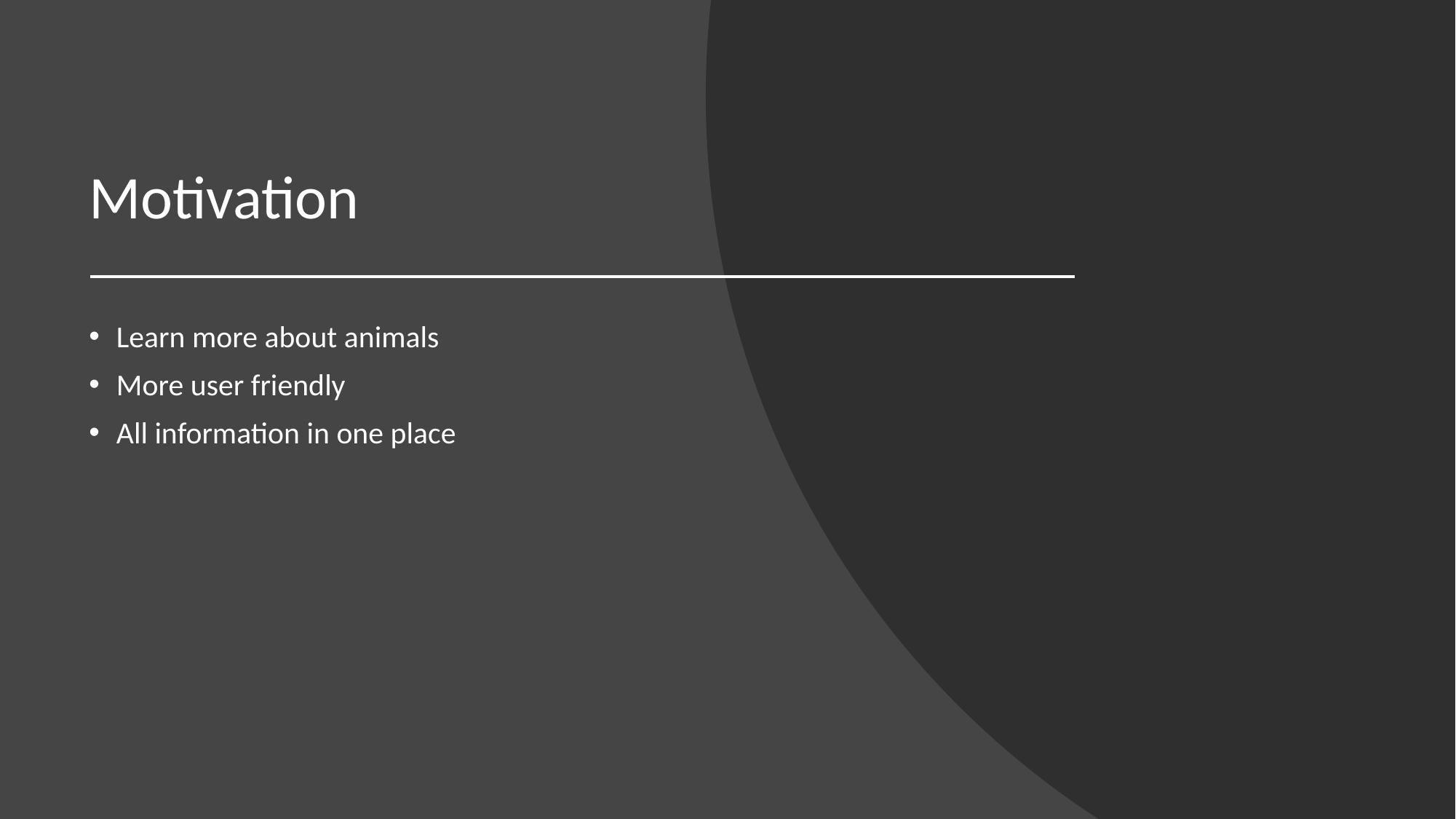

# Motivation
Learn more about animals
More user friendly
All information in one place